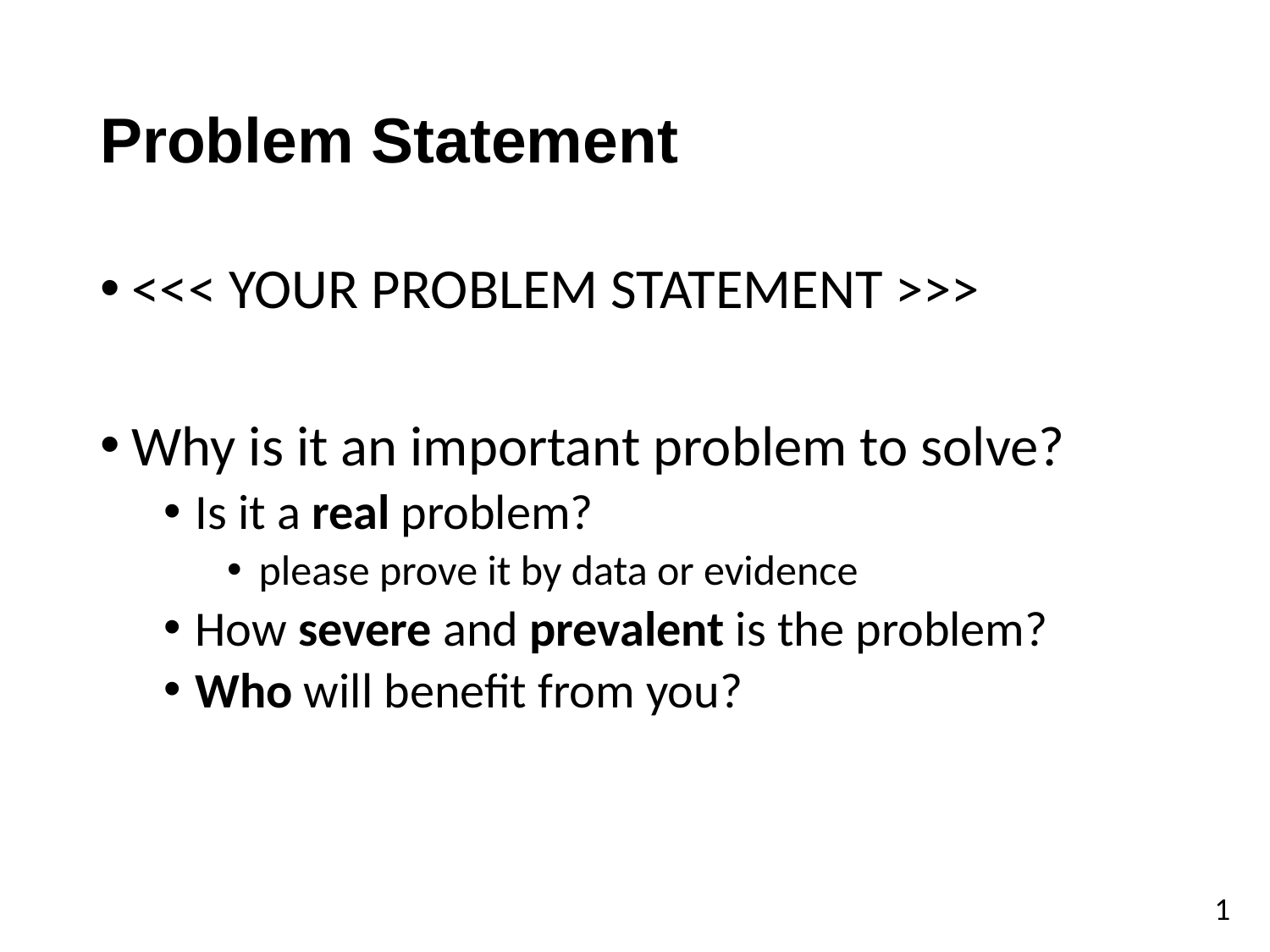

# Problem Statement
<<< YOUR PROBLEM STATEMENT >>>

Why is it an important problem to solve?
Is it a real problem?
please prove it by data or evidence
How severe and prevalent is the problem?
Who will benefit from you?

1